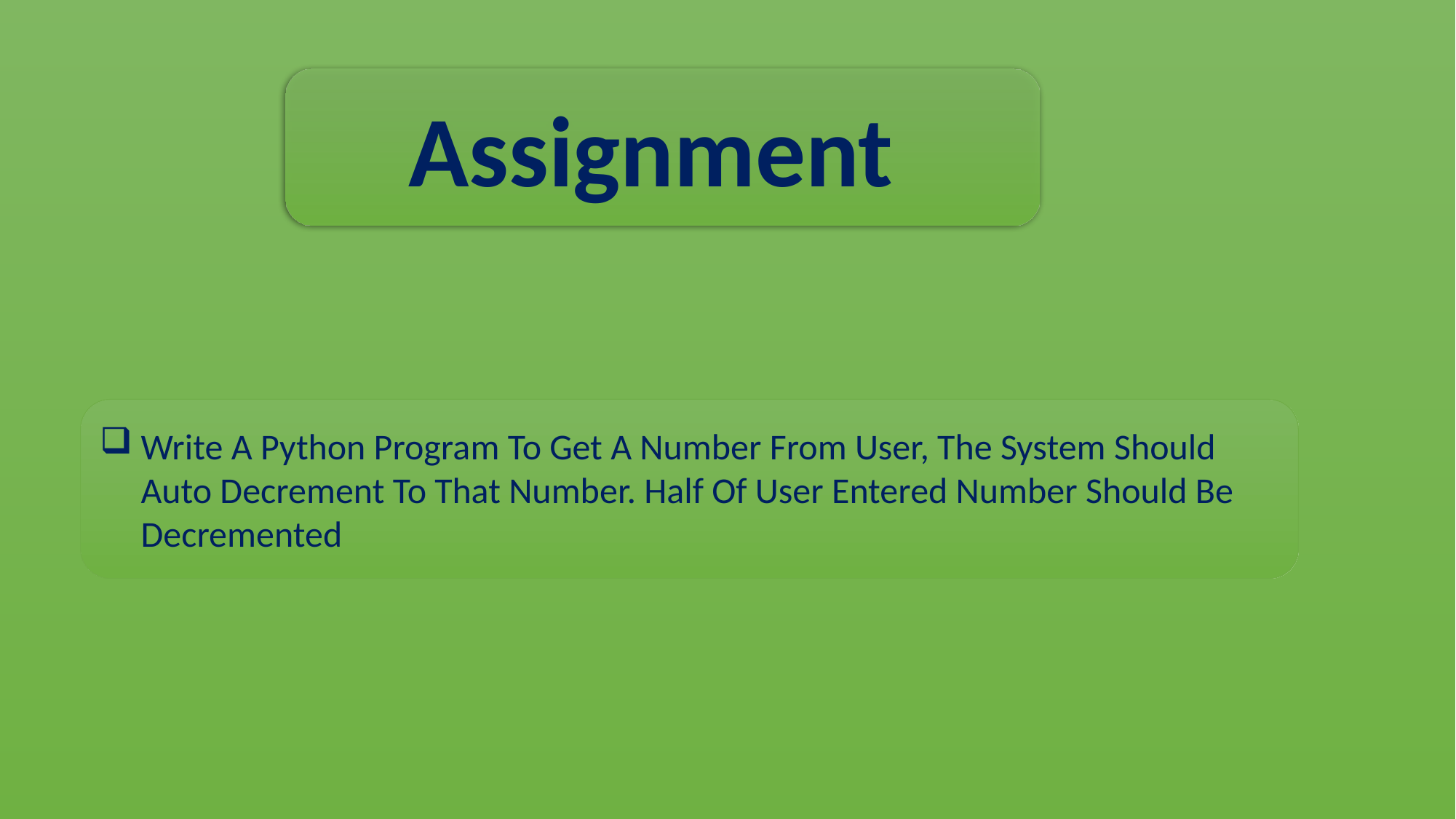

Assignment
Write A Python Program To Get A Number From User, The System Should Auto Decrement To That Number. Half Of User Entered Number Should Be Decremented